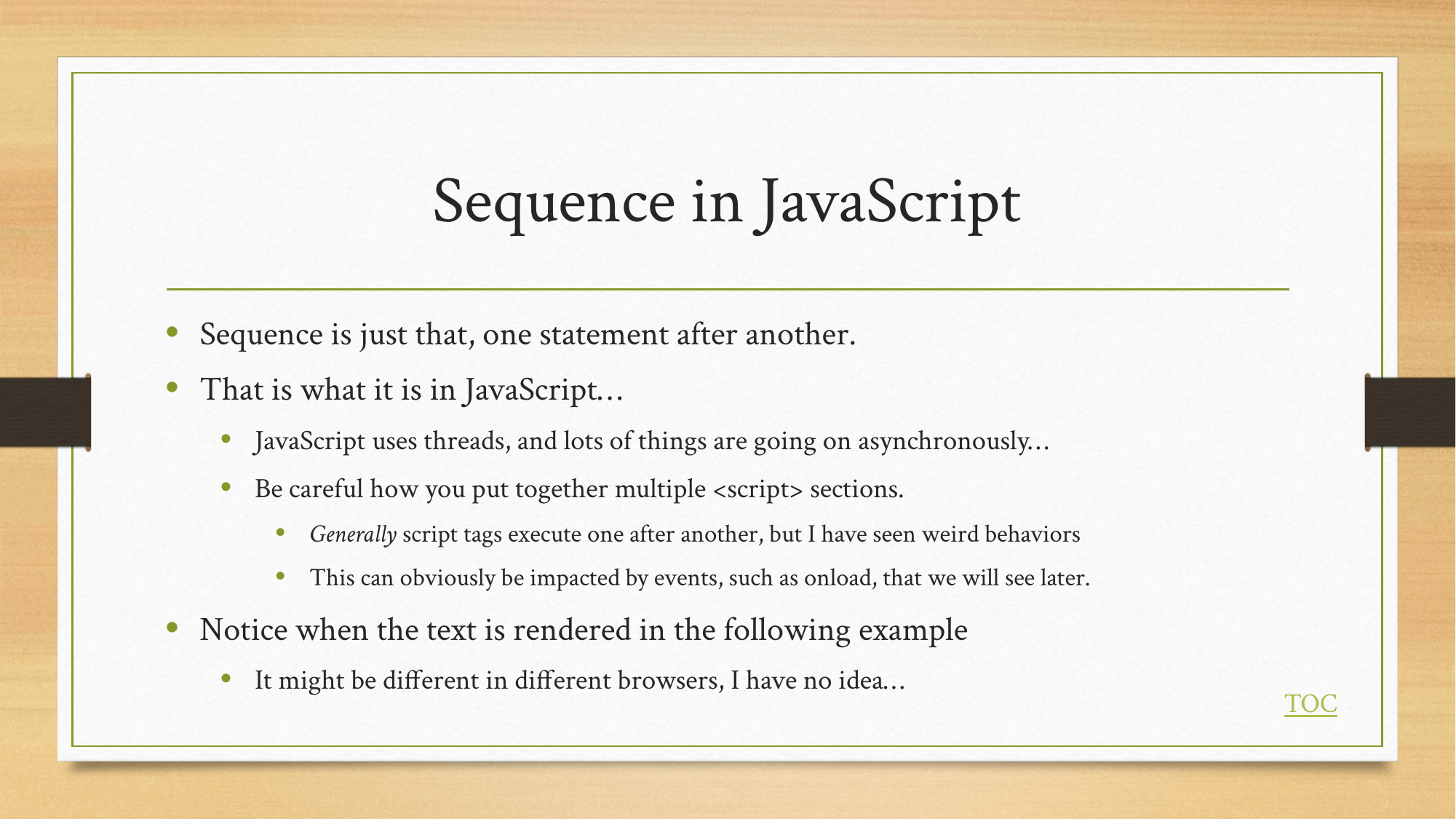

# Sequence in JavaScript
Sequence is just that, one statement after another.
That is what it is in JavaScript…
JavaScript uses threads, and lots of things are going on asynchronously…
Be careful how you put together multiple <script> sections.
Generally script tags execute one after another, but I have seen weird behaviors
This can obviously be impacted by events, such as onload, that we will see later.
Notice when the text is rendered in the following example
It might be different in different browsers, I have no idea…
TOC